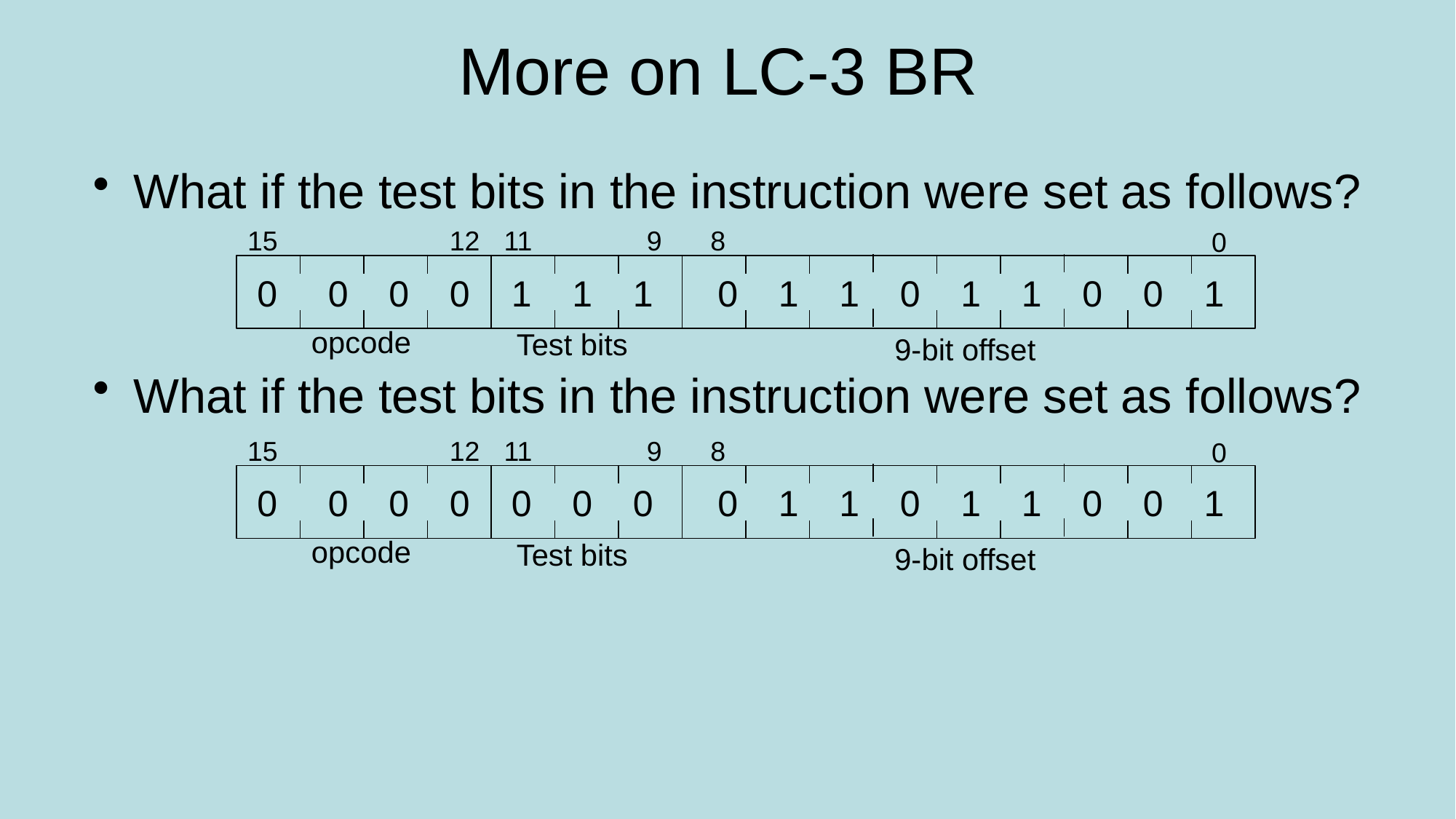

# More on LC-3 BR
What if the test bits in the instruction were set as follows?

What if the test bits in the instruction were set as follows?
15
12
11
9
8
0

0     0    0    0
1    1    1
0    1    1    0    1    1    0    0    1

opcode
Test bits
9-bit offset
15
12
11
9
8
0

0     0    0    0
0    0    0
0    1    1    0    1    1    0    0    1

opcode
Test bits
9-bit offset